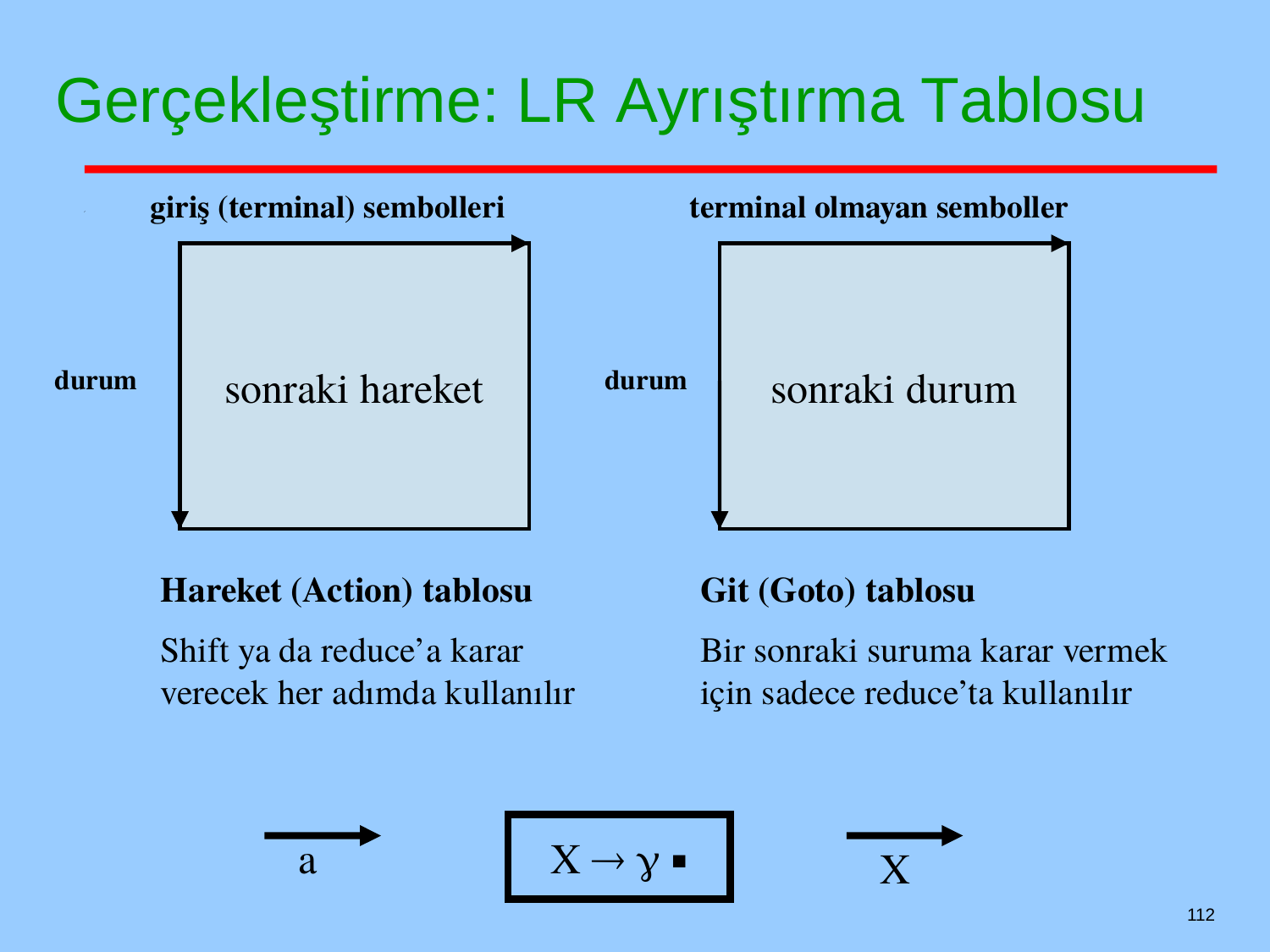

# Gerçekleştirme: LR Ayrıştırma Tablosu
giriş (terminal) sembolleri
terminal olmayan semboller
sonraki hareket

sonraki durum

durum
durum
Hareket (Action) tablosu
Shift ya da reduce’a karar verecek her adımda kullanılır
Git (Goto) tablosu
Bir sonraki suruma karar vermek için sadece reduce’ta kullanılır
X → γ ▪
a

X
112